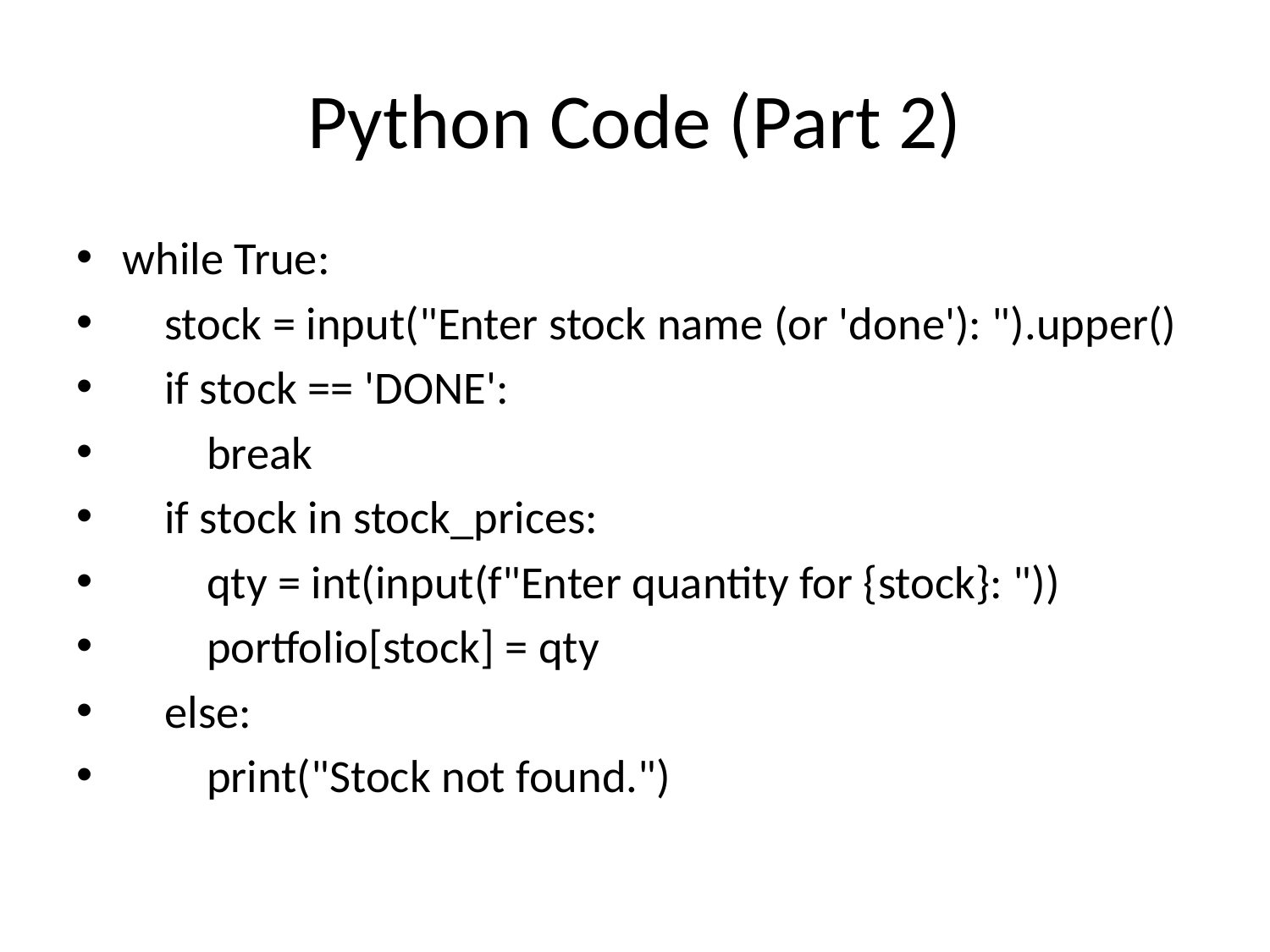

# Python Code (Part 2)
while True:
    stock = input("Enter stock name (or 'done'): ").upper()
    if stock == 'DONE':
        break
    if stock in stock_prices:
        qty = int(input(f"Enter quantity for {stock}: "))
        portfolio[stock] = qty
    else:
        print("Stock not found.")